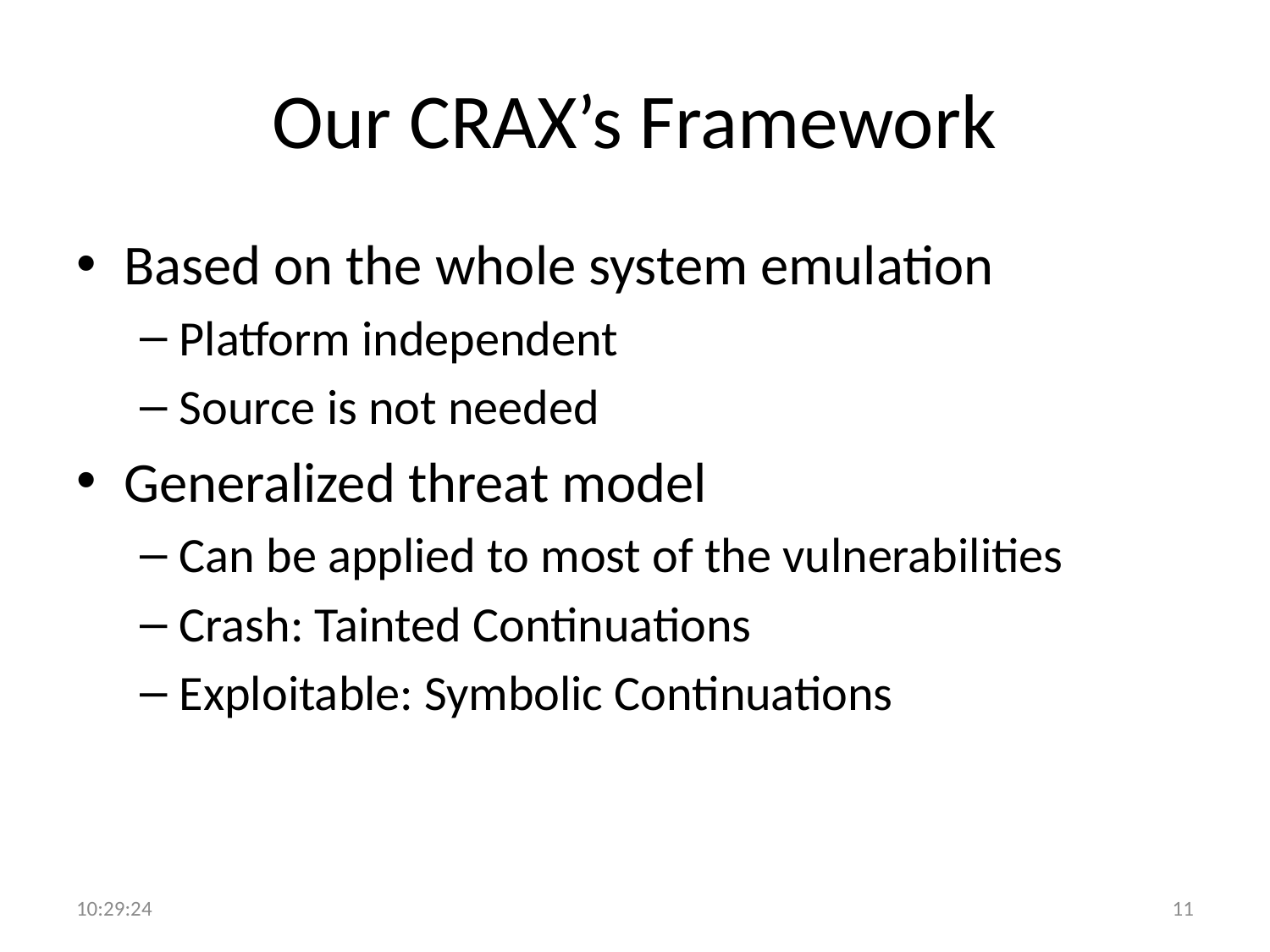

# Our CRAX’s Framework
Based on the whole system emulation
Platform independent
Source is not needed
Generalized threat model
Can be applied to most of the vulnerabilities
Crash: Tainted Continuations
Exploitable: Symbolic Continuations
10:29:24
11